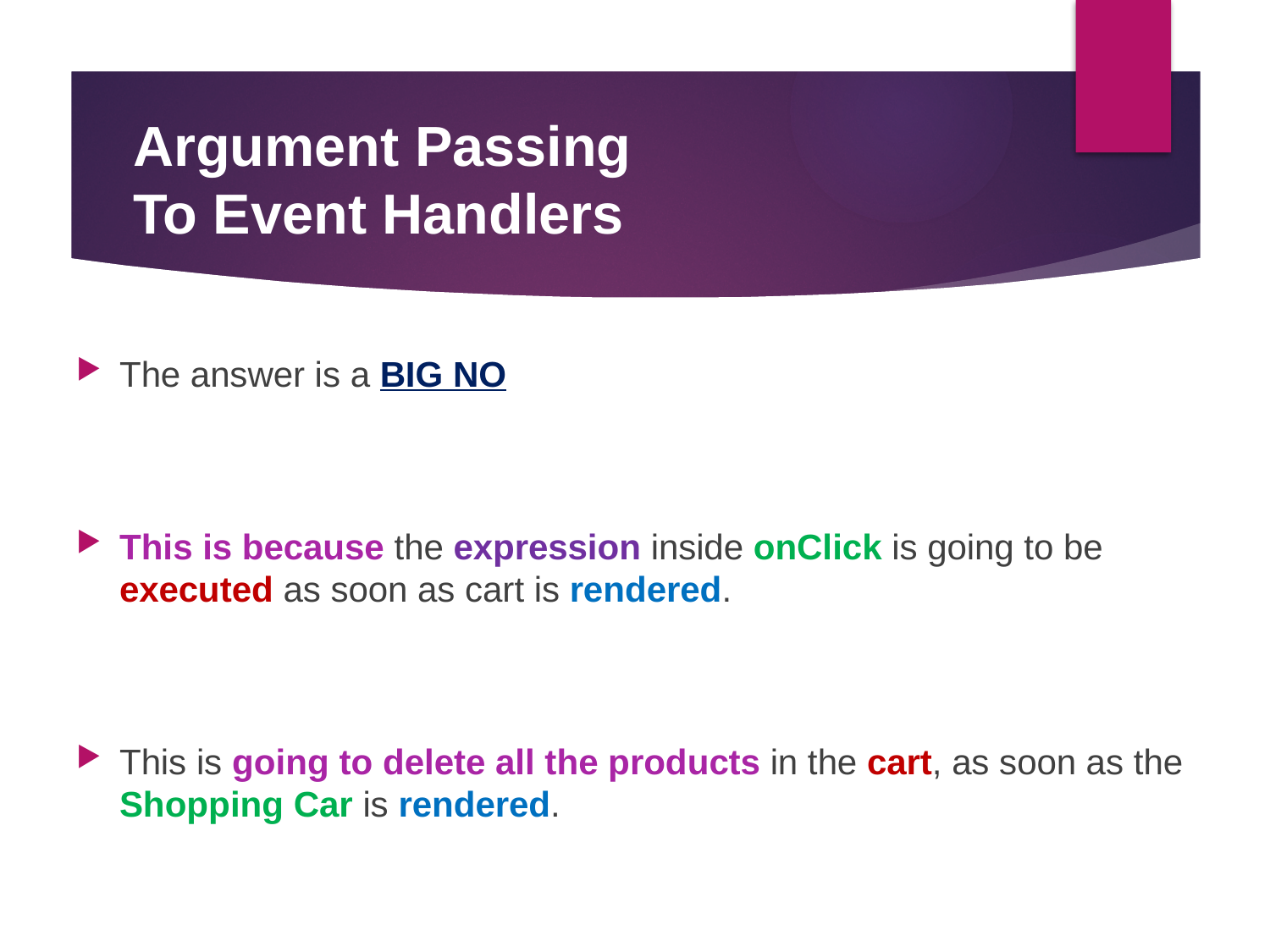

#
Argument Passing
To Event Handlers
The answer is a BIG NO

This is because the expression inside onClick is going to be executed as soon as cart is rendered.

This is going to delete all the products in the cart, as soon as the Shopping Car is rendered.